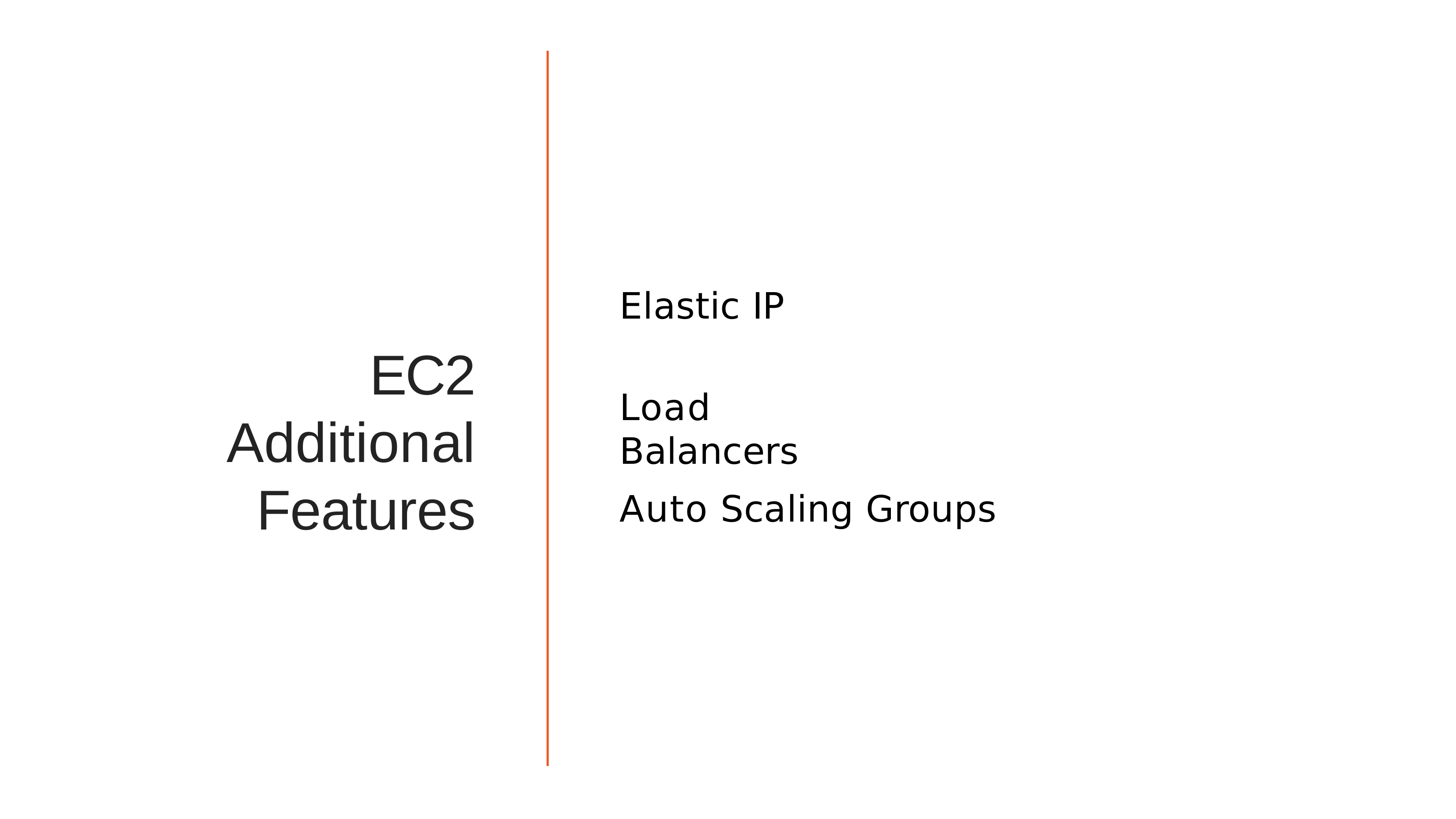

# Elastic IP
EC2 Additional
Features
Load Balancers
Auto Scaling Groups
4